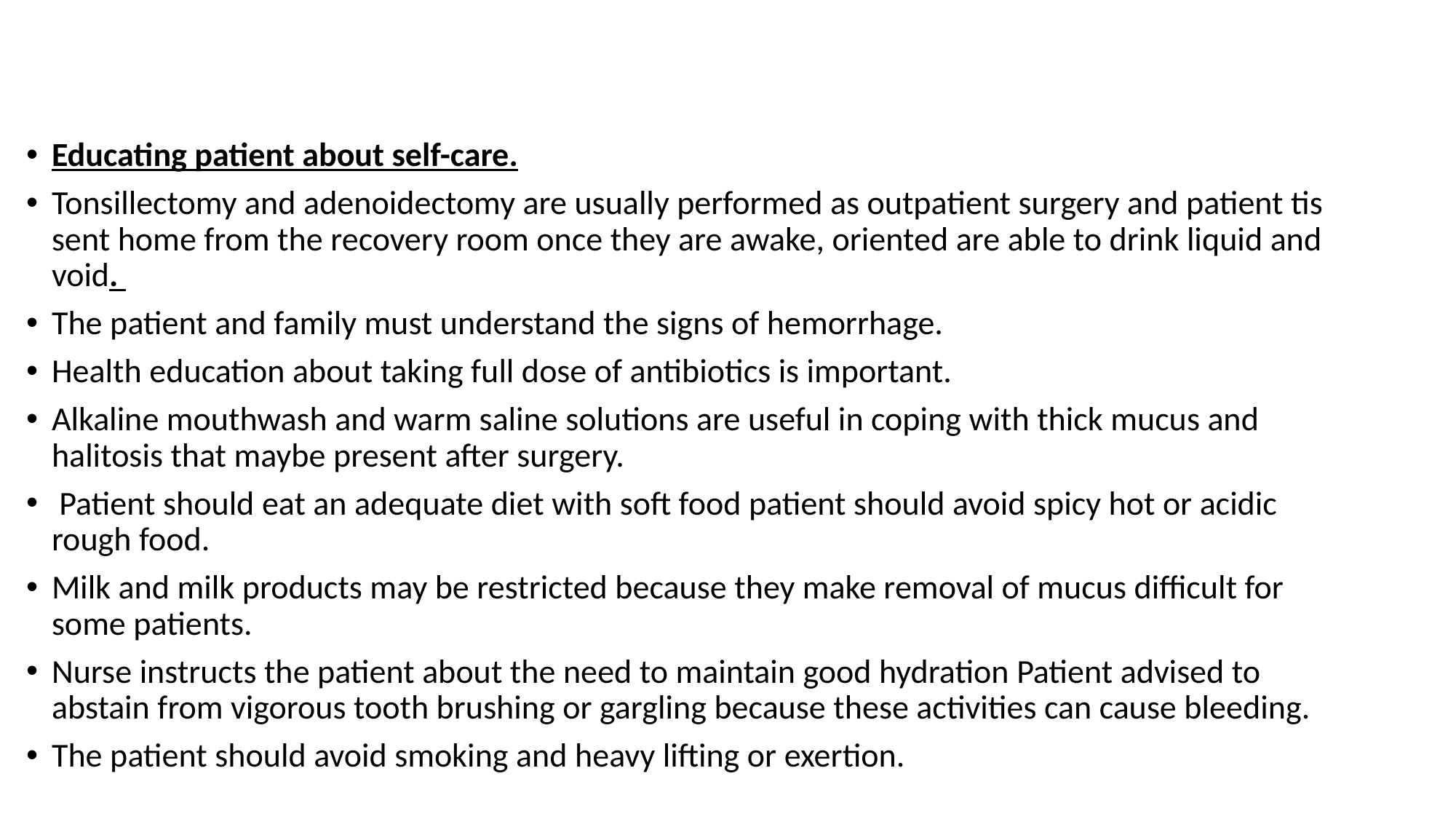

#
Educating patient about self-care.
Tonsillectomy and adenoidectomy are usually performed as outpatient surgery and patient tis sent home from the recovery room once they are awake, oriented are able to drink liquid and void.
The patient and family must understand the signs of hemorrhage.
Health education about taking full dose of antibiotics is important.
Alkaline mouthwash and warm saline solutions are useful in coping with thick mucus and halitosis that maybe present after surgery.
 Patient should eat an adequate diet with soft food patient should avoid spicy hot or acidic rough food.
Milk and milk products may be restricted because they make removal of mucus difficult for some patients.
Nurse instructs the patient about the need to maintain good hydration Patient advised to abstain from vigorous tooth brushing or gargling because these activities can cause bleeding.
The patient should avoid smoking and heavy lifting or exertion.